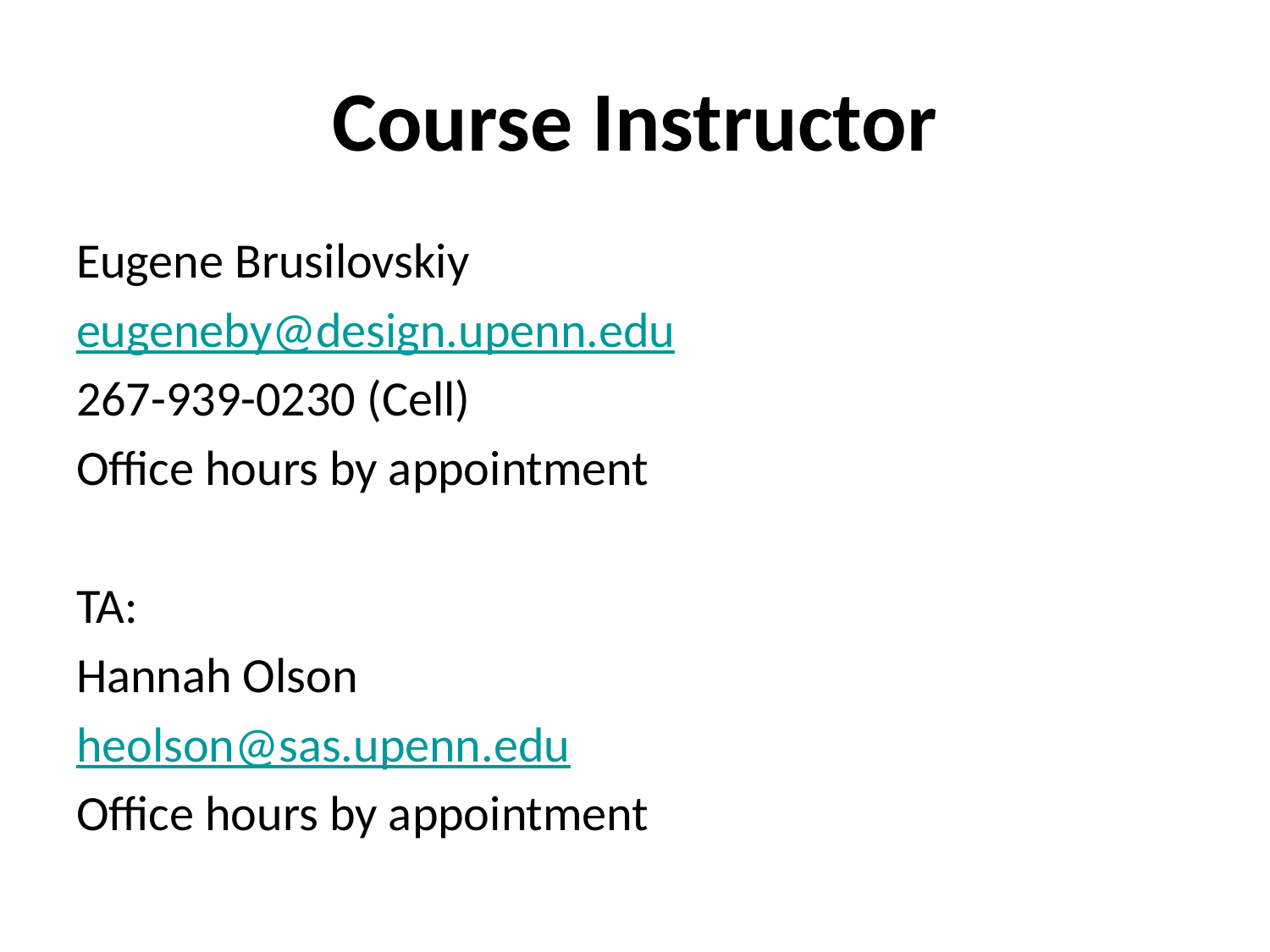

# Course Instructor
Eugene Brusilovskiy
eugeneby@design.upenn.edu
267-939-0230 (Cell)
Office hours by appointment

TA:
Hannah Olson
heolson@sas.upenn.edu
Office hours by appointment